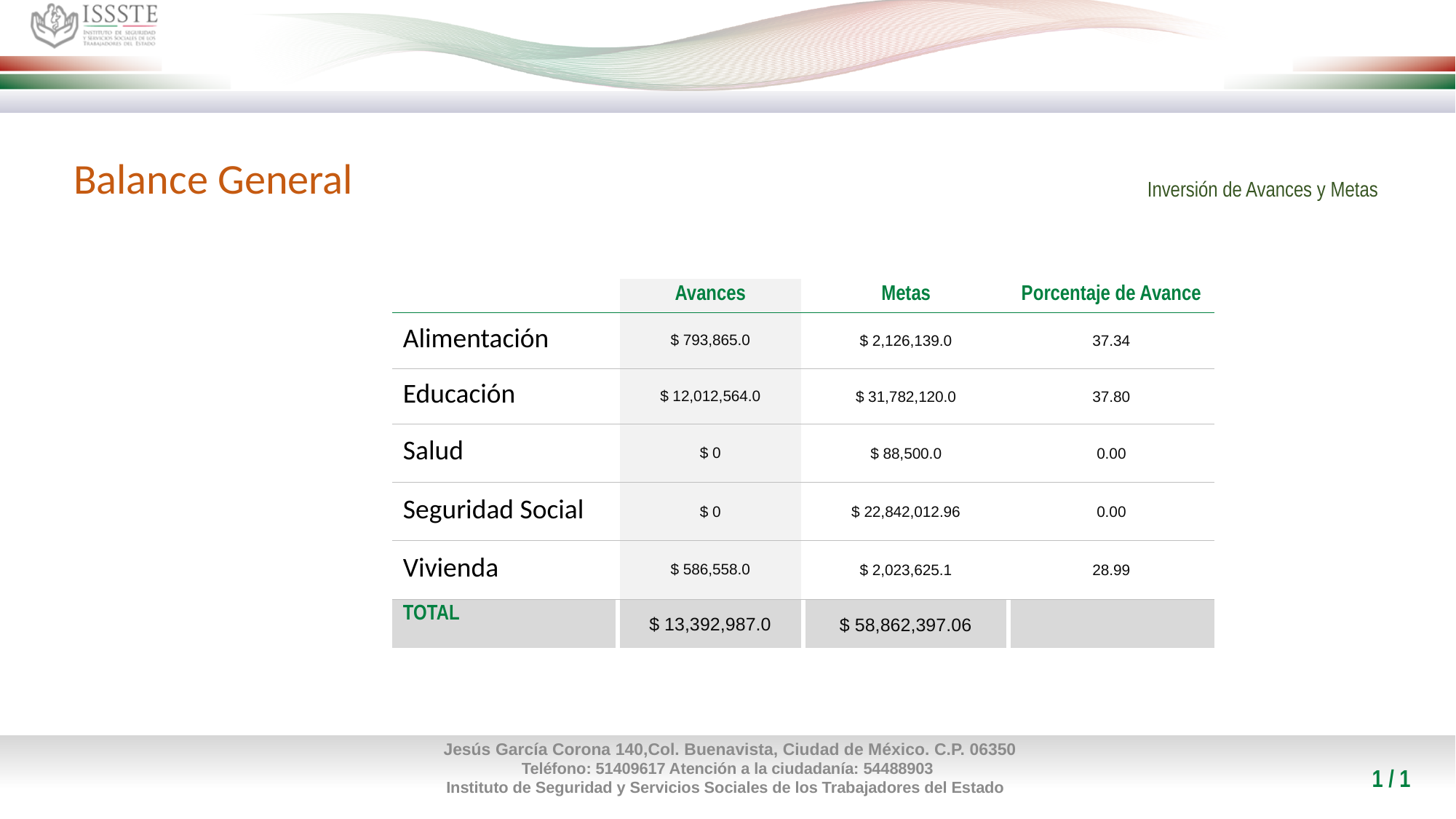

#
Inversión de Avances y Metas
Balance General
|  | Avances | Metas | Porcentaje de Avance |
| --- | --- | --- | --- |
| Alimentación | $ 793,865.0 | $ 2,126,139.0 | 37.34 |
| Educación | $ 12,012,564.0 | $ 31,782,120.0 | 37.80 |
| Salud | $ 0 | $ 88,500.0 | 0.00 |
| Seguridad Social | $ 0 | $ 22,842,012.96 | 0.00 |
| Vivienda | $ 586,558.0 | $ 2,023,625.1 | 28.99 |
| TOTAL | $ 13,392,987.0 | $ 58,862,397.06 |  |
1 / 1